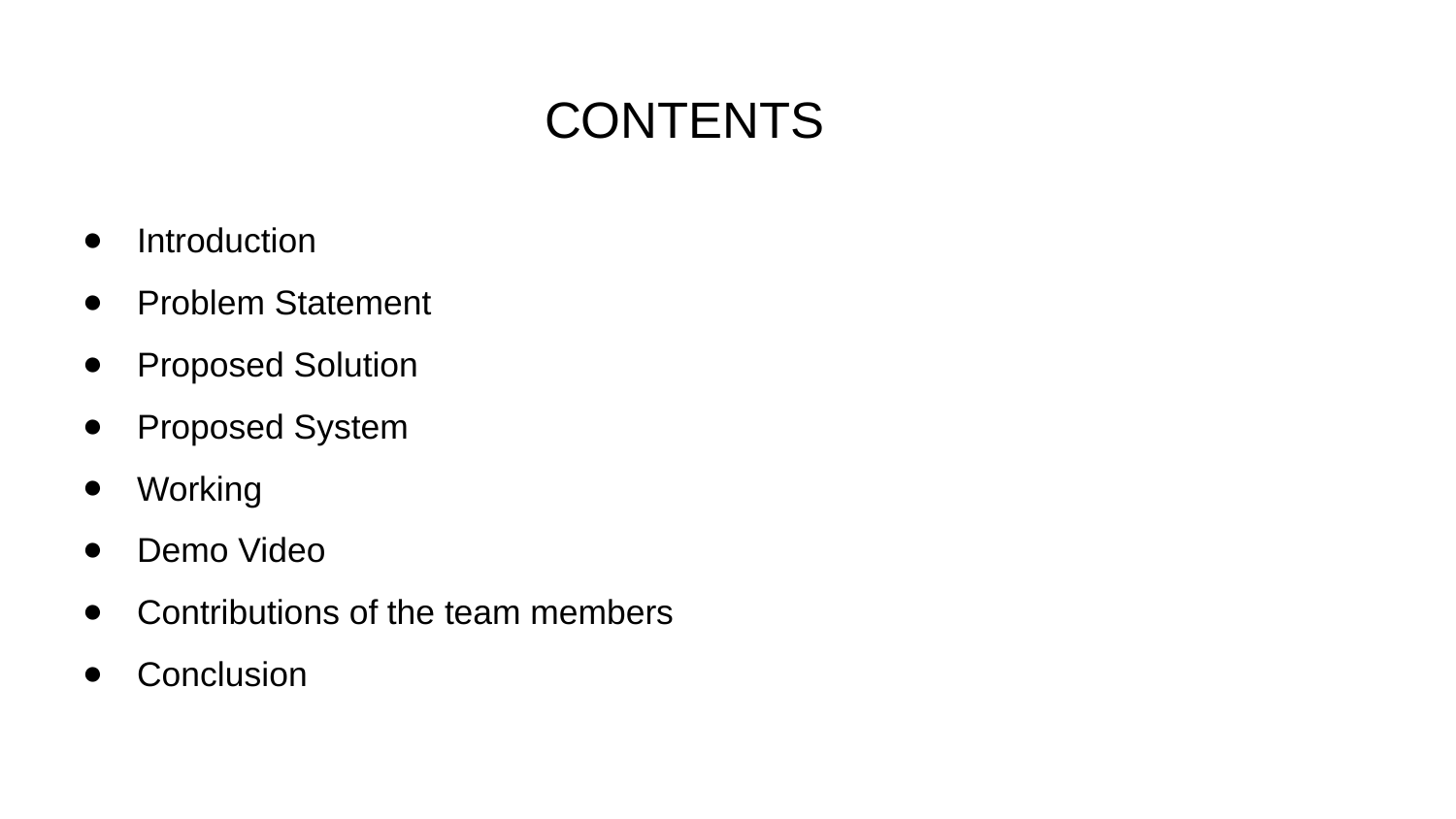

# CONTENTS
Introduction
Problem Statement
Proposed Solution
Proposed System
Working
Demo Video
Contributions of the team members
Conclusion